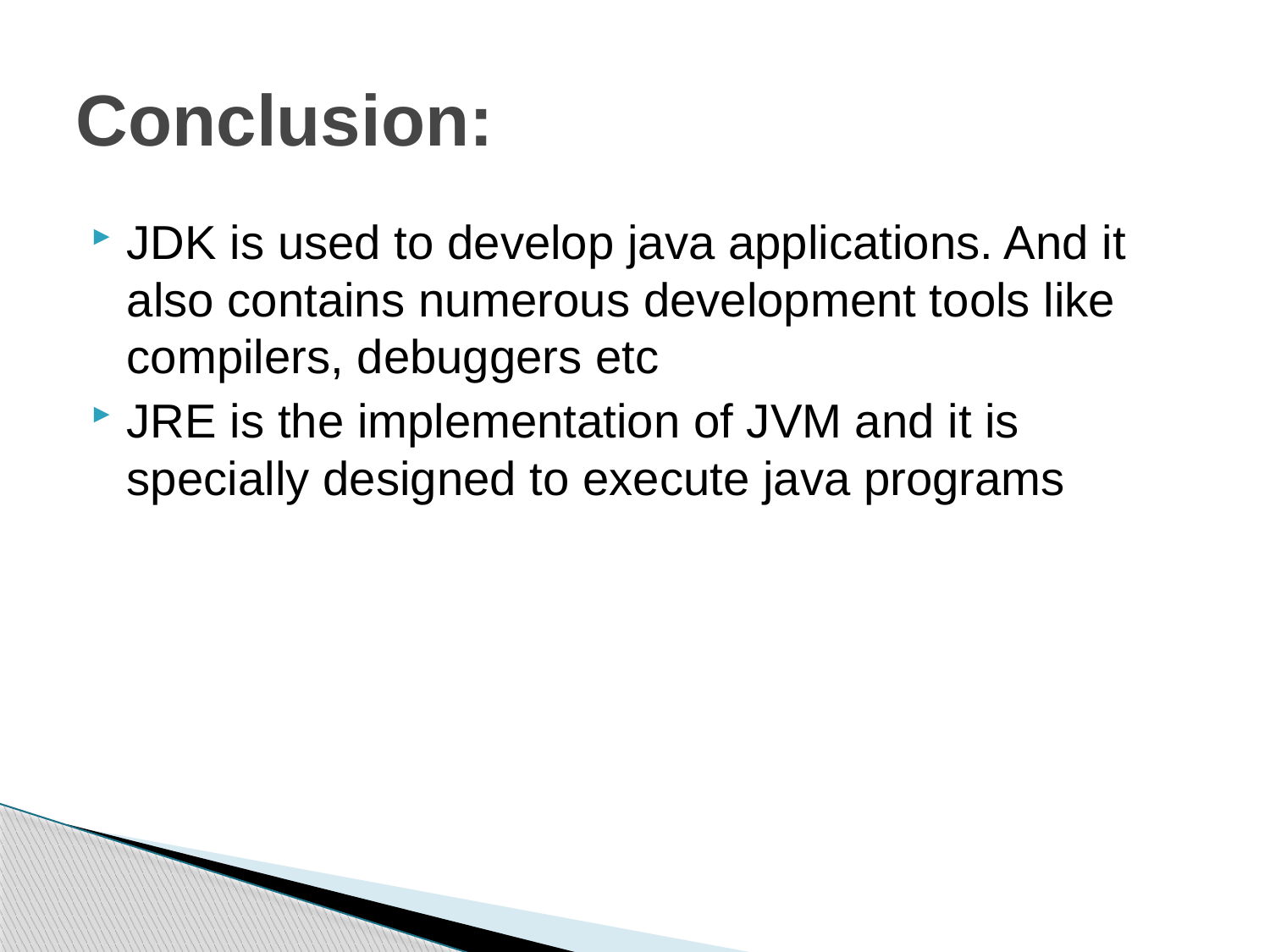

# Conclusion:
JDK is used to develop java applications. And it also contains numerous development tools like compilers, debuggers etc
JRE is the implementation of JVM and it is specially designed to execute java programs